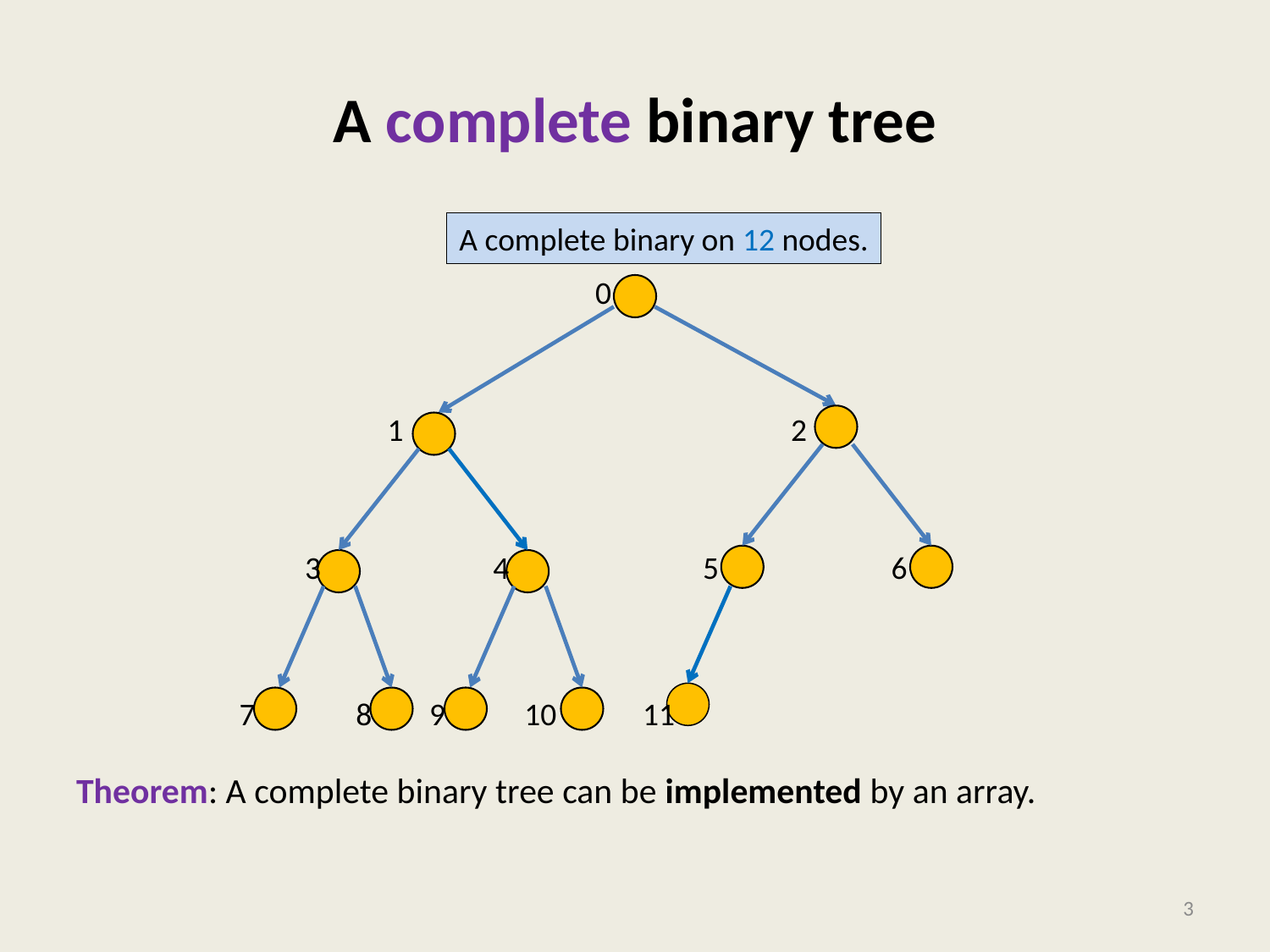

# A complete binary tree
A complete binary on 12 nodes.

Theorem: A complete binary tree can be implemented by an array.
0

1                                                      2

3                        4                           5                        6

7              8        9           10            11
3